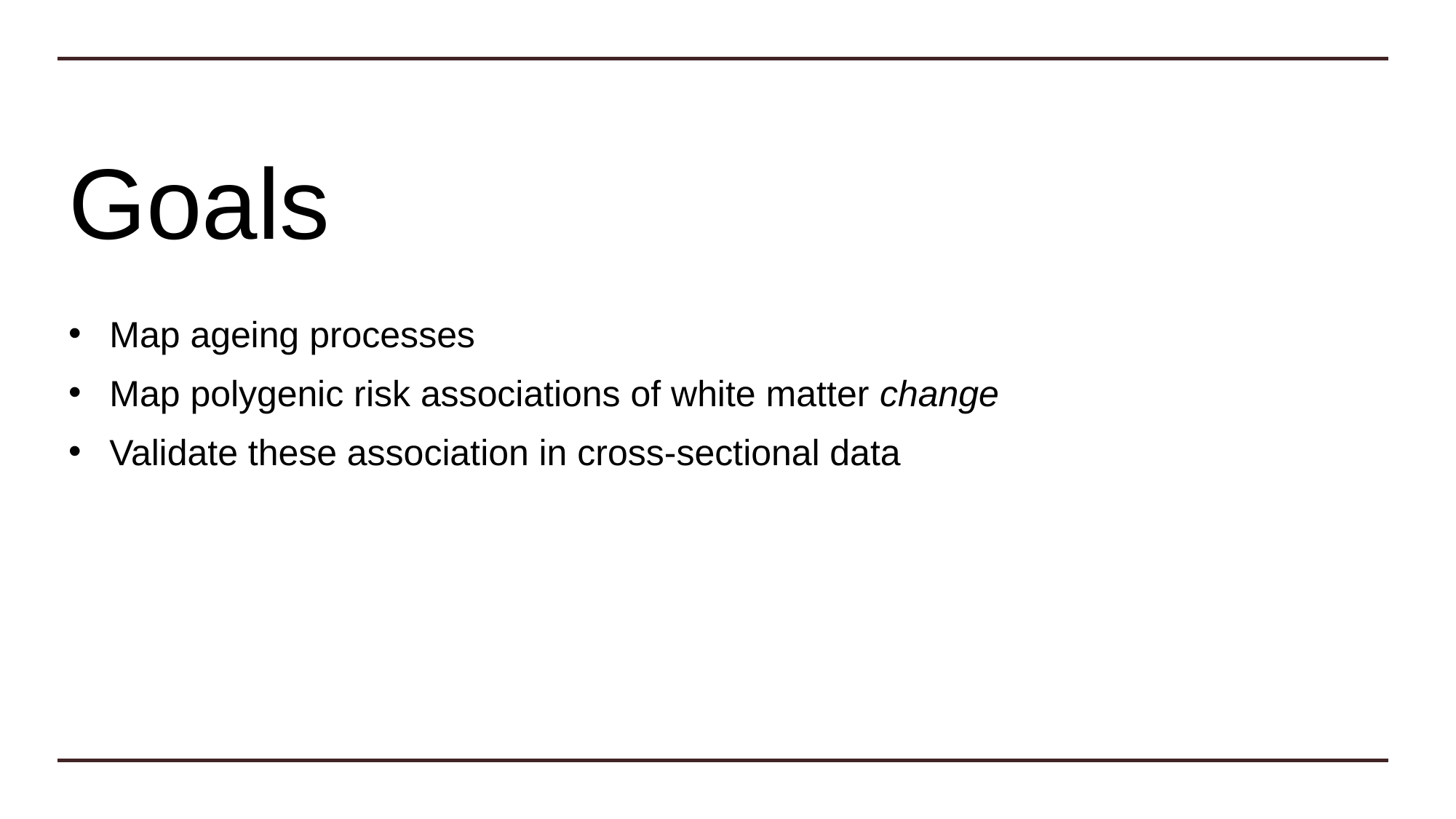

# Goals
Map ageing processes
Map polygenic risk associations of white matter change
Validate these association in cross-sectional data